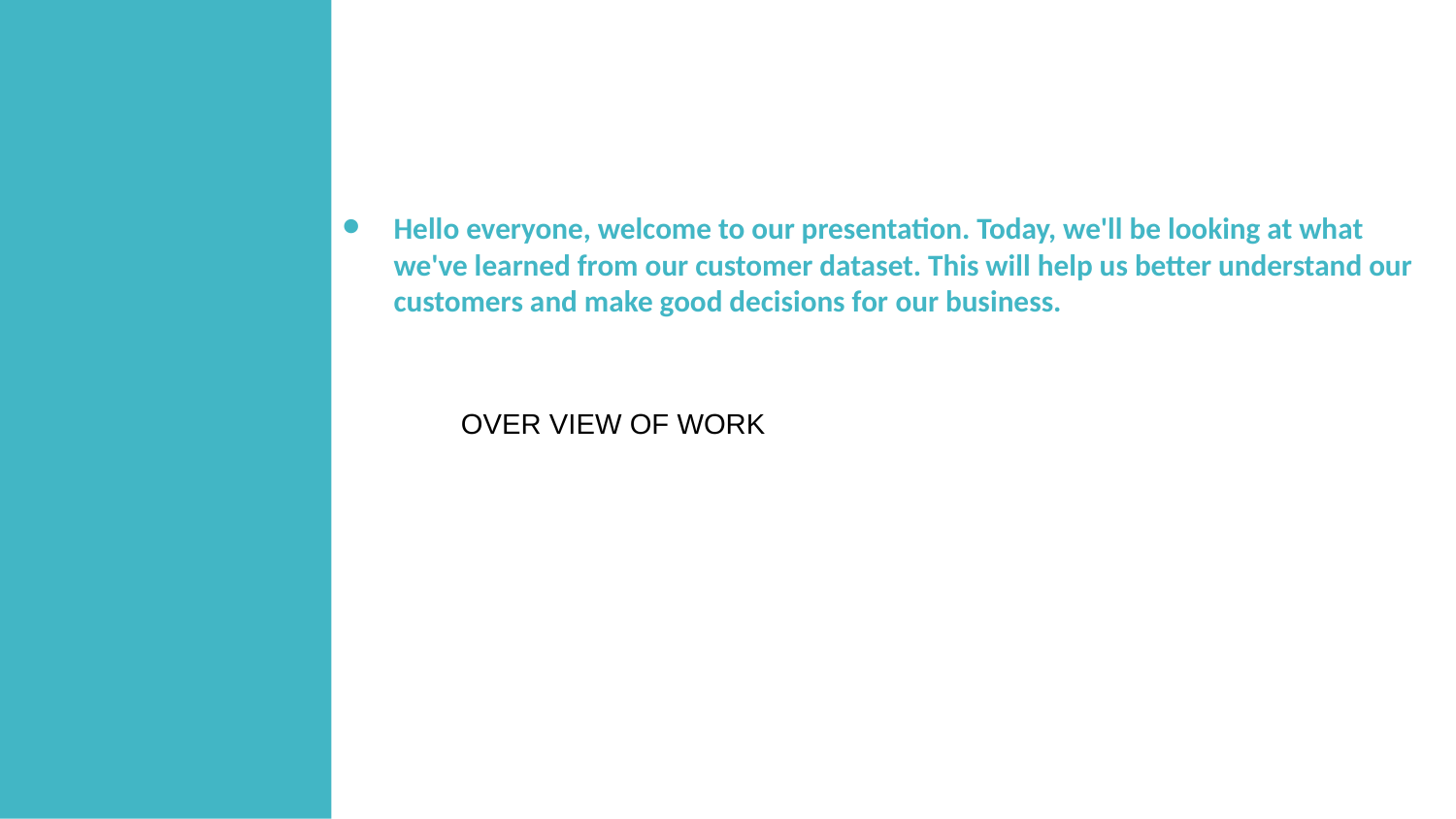

Hello everyone, welcome to our presentation. Today, we'll be looking at what we've learned from our customer dataset. This will help us better understand our customers and make good decisions for our business.

OVER VIEW OF WORK